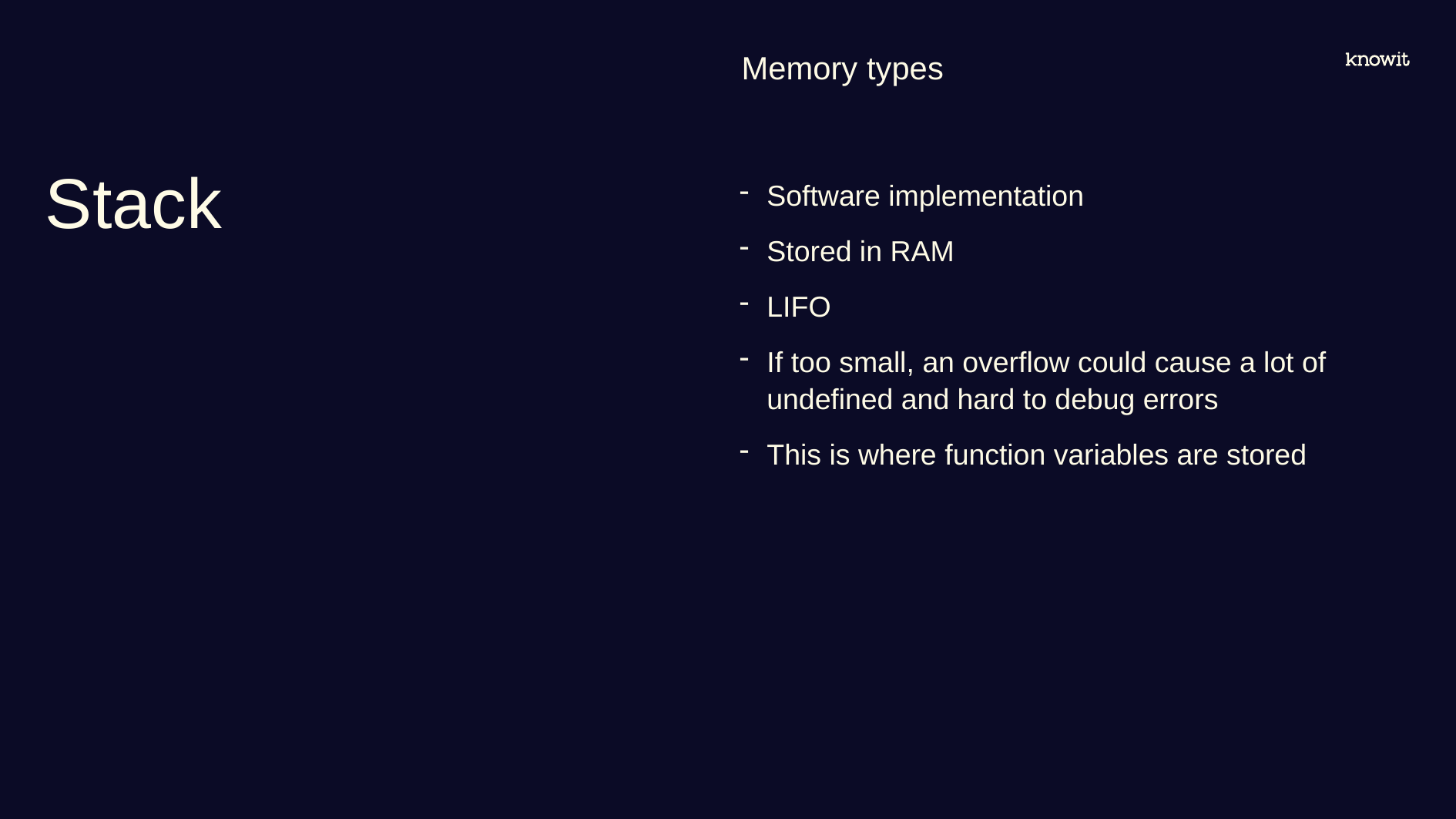

Memory types
# Stack
Software implementation
Stored in RAM
LIFO
If too small, an overflow could cause a lot of undefined and hard to debug errors
This is where function variables are stored